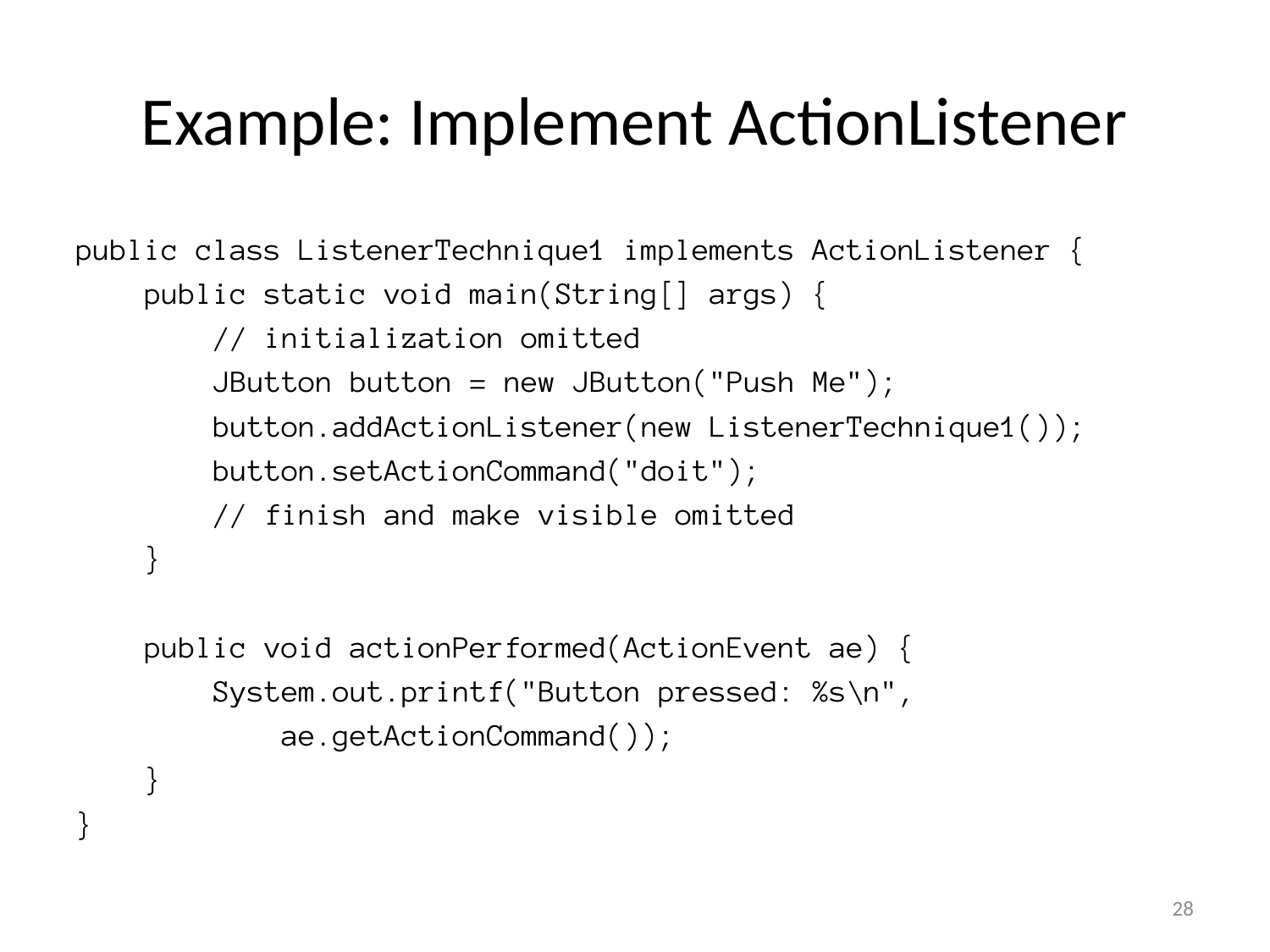

# Example: Implement ActionListener
public class ListenerTechnique1 implements ActionListener {
    public static void main(String[] args) {
        // initialization omitted
        JButton button = new JButton("Push Me");
        button.addActionListener(new ListenerTechnique1());
        button.setActionCommand("doit");
        // finish and make visible omitted
    }

    public void actionPerformed(ActionEvent ae) {
        System.out.printf("Button pressed: %s\n",
            ae.getActionCommand());
    }
}
28